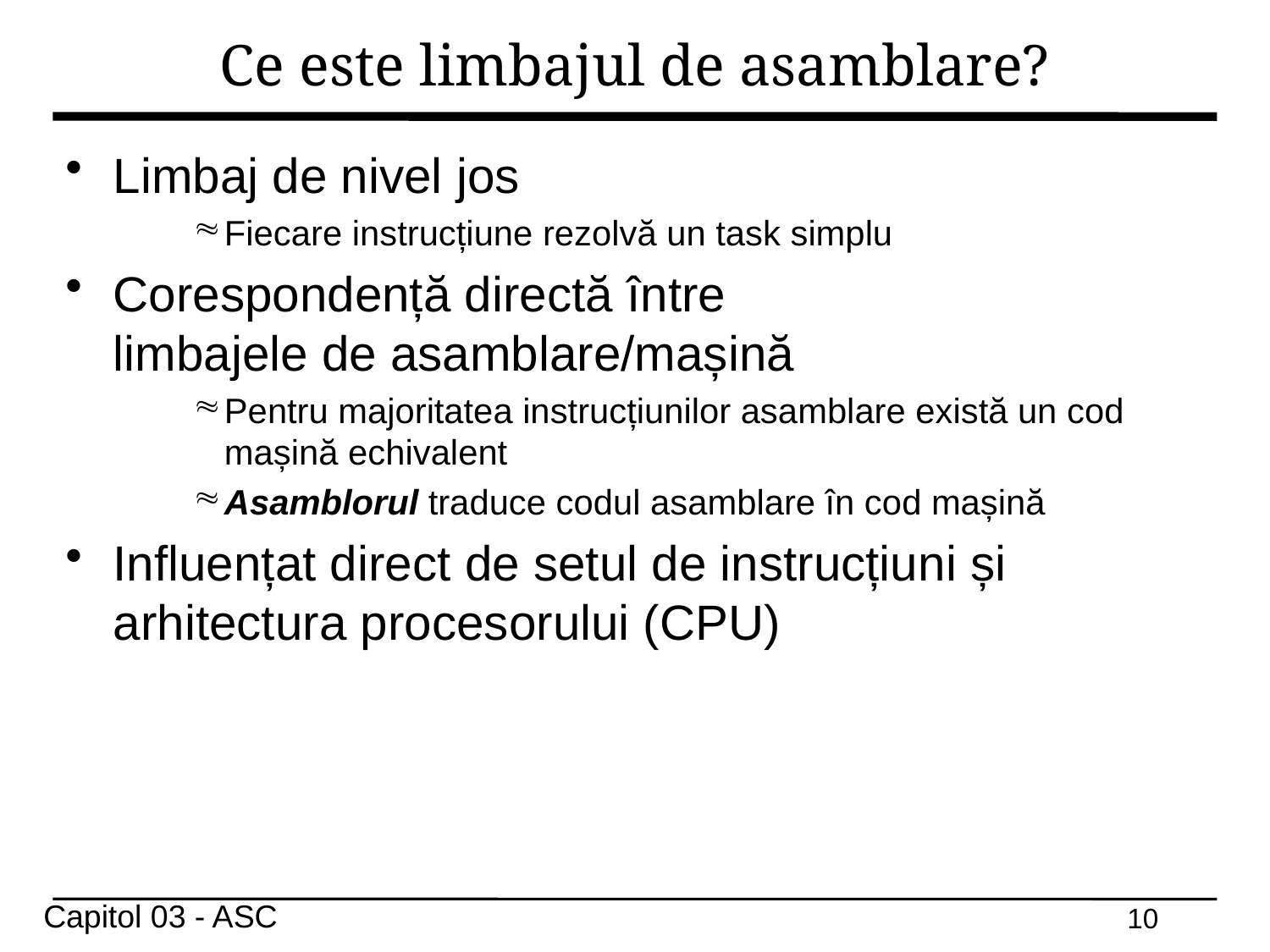

# Ce este limbajul de asamblare?
Limbaj de nivel jos
Fiecare instrucțiune rezolvă un task simplu
Corespondență directă între limbajele de asamblare/mașină
Pentru majoritatea instrucțiunilor asamblare există un cod mașină echivalent
Asamblorul traduce codul asamblare în cod mașină
Influențat direct de setul de instrucțiuni și arhitectura procesorului (CPU)